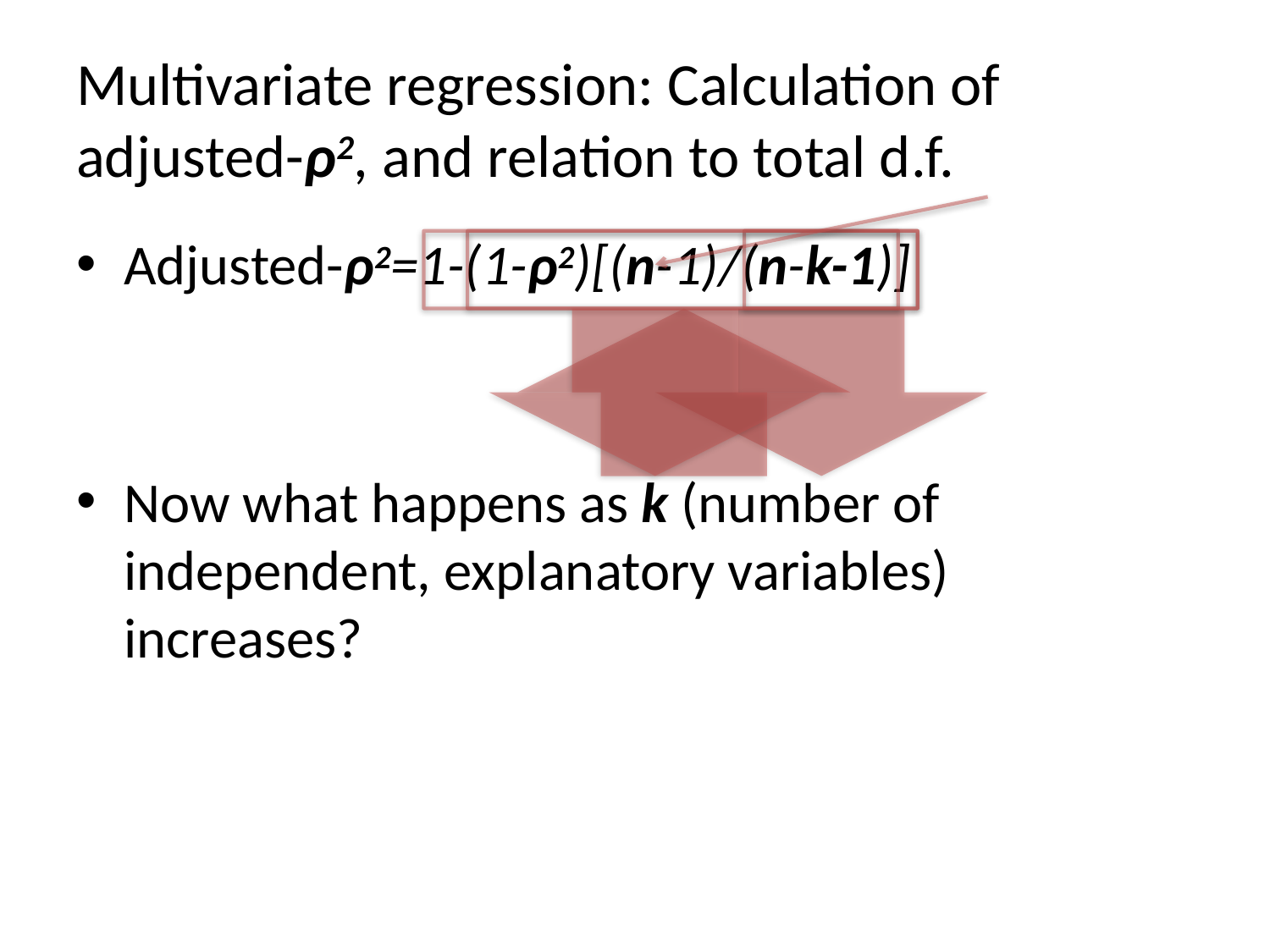

# Multivariate regression: Calculation of adjusted-ρ2, and relation to total d.f.
Adjusted-ρ2=1-(1-ρ2)[(n-1)/(n-k-1)]

Now what happens as k (number of independent, explanatory variables) increases?